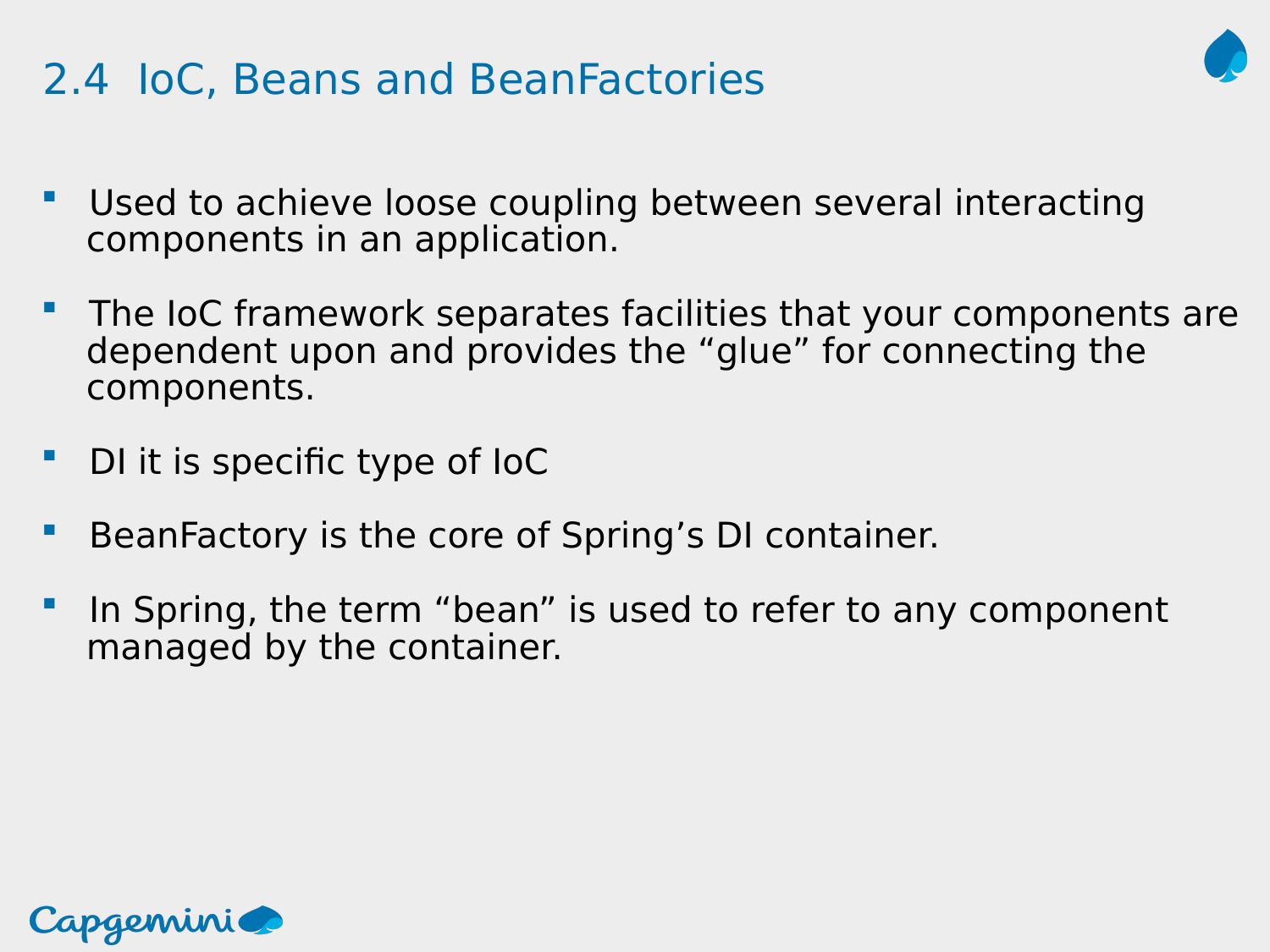

# 2.4  IoC, Beans and BeanFactories

Used to achieve loose coupling between several interacting
    components in an application.

The IoC framework separates facilities that your components are
    dependent upon and provides the “glue” for connecting the
    components.

DI it is specific type of IoC

BeanFactory is the core of Spring’s DI container.

In Spring, the term “bean” is used to refer to any component
    managed by the container.